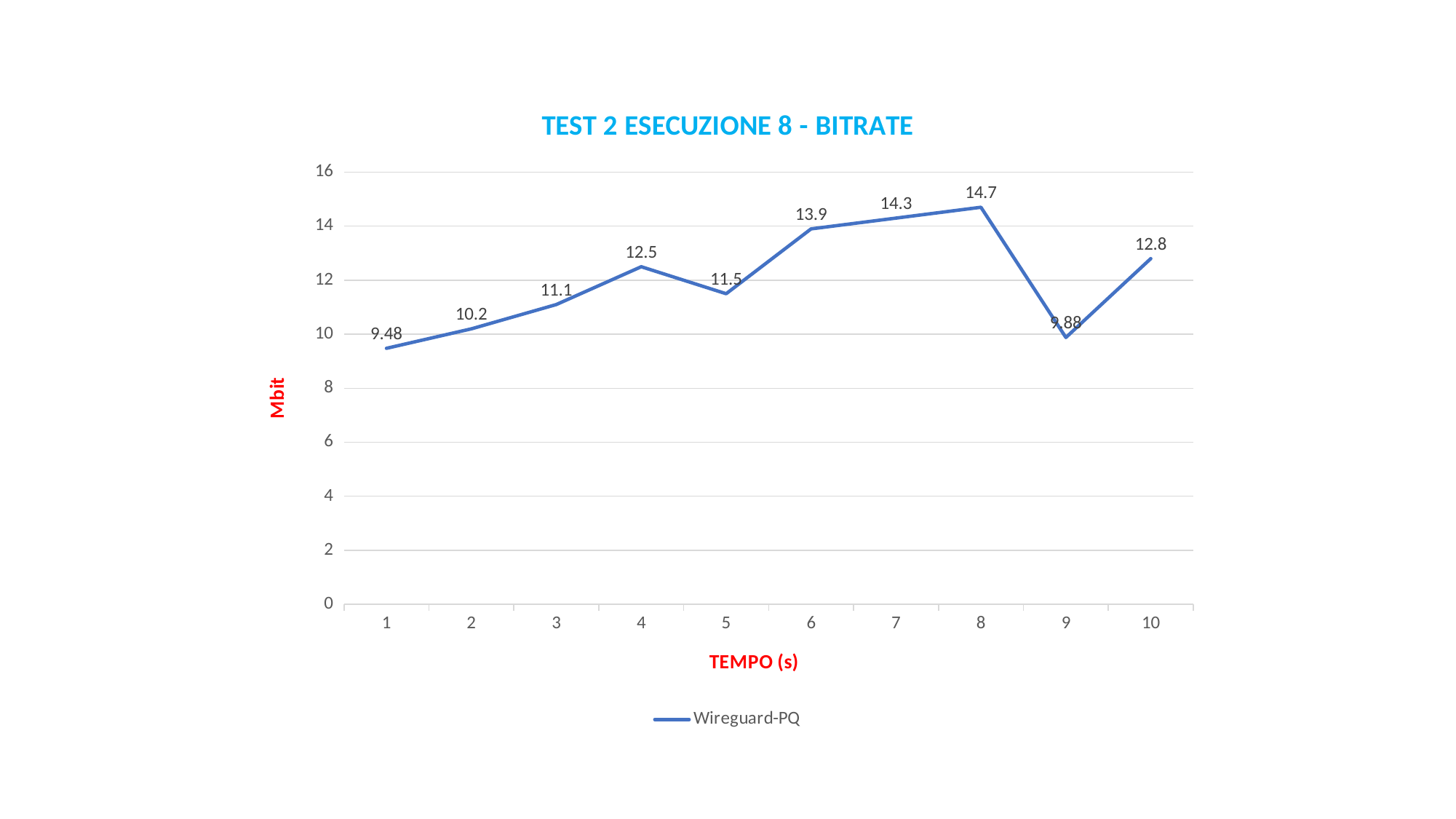

### Chart: TEST 2 ESECUZIONE 8 - BITRATE

| Category | Wireguard-PQ |
|---|---|
| 1 | 9.48 |
| 2 | 10.2 |
| 3 | 11.1 |
| 4 | 12.5 |
| 5 | 11.5 |
| 6 | 13.9 |
| 7 | 14.3 |
| 8 | 14.7 |
| 9 | 9.88 |
| 10 | 12.8 |